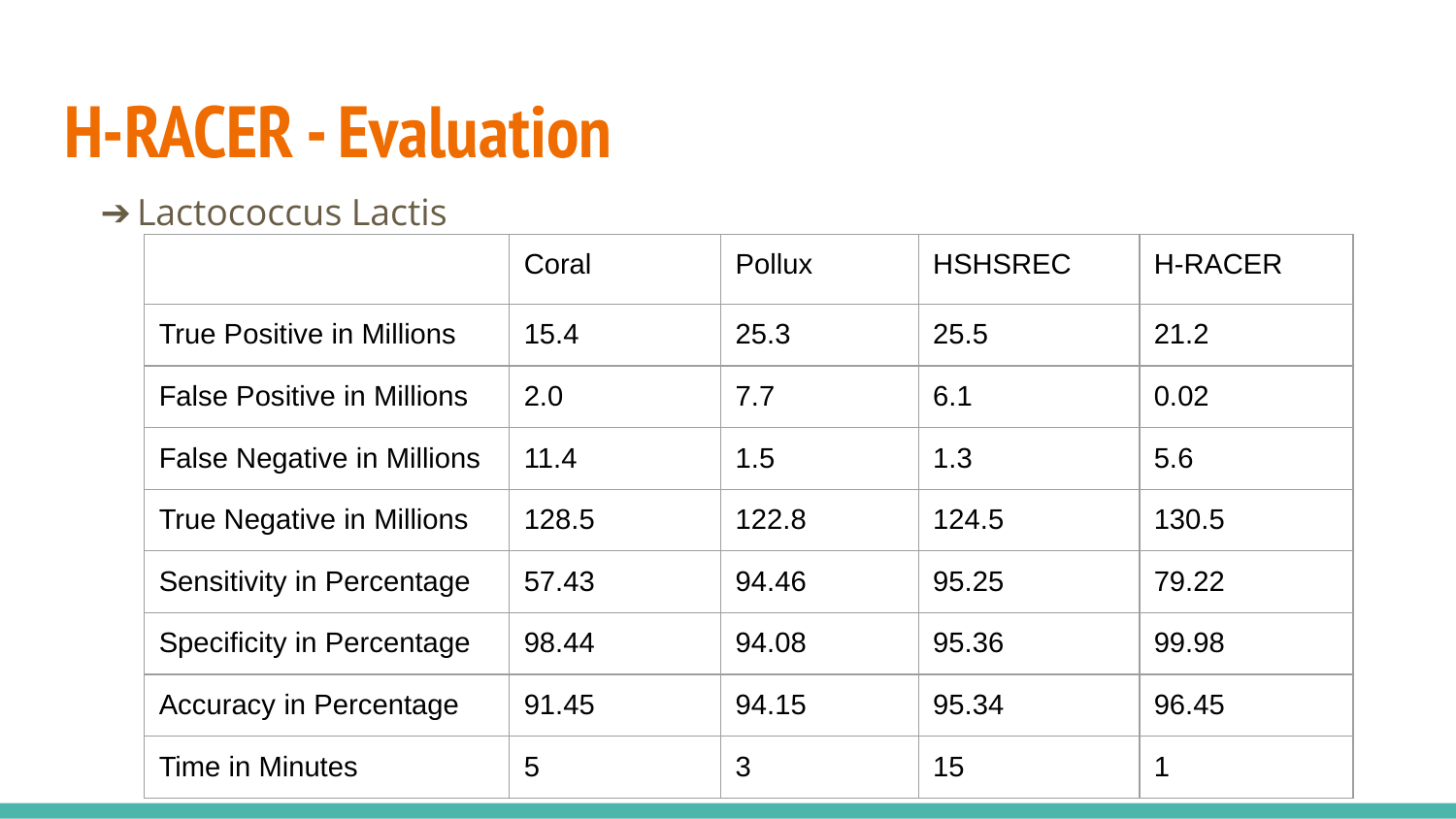

# H-RACER - Evaluation
Lactococcus Lactis
|  | Coral | Pollux | HSHSREC | H-RACER |
| --- | --- | --- | --- | --- |
| True Positive in Millions | 15.4 | 25.3 | 25.5 | 21.2 |
| False Positive in Millions | 2.0 | 7.7 | 6.1 | 0.02 |
| False Negative in Millions | 11.4 | 1.5 | 1.3 | 5.6 |
| True Negative in Millions | 128.5 | 122.8 | 124.5 | 130.5 |
| Sensitivity in Percentage | 57.43 | 94.46 | 95.25 | 79.22 |
| Specificity in Percentage | 98.44 | 94.08 | 95.36 | 99.98 |
| Accuracy in Percentage | 91.45 | 94.15 | 95.34 | 96.45 |
| Time in Minutes | 5 | 3 | 15 | 1 |